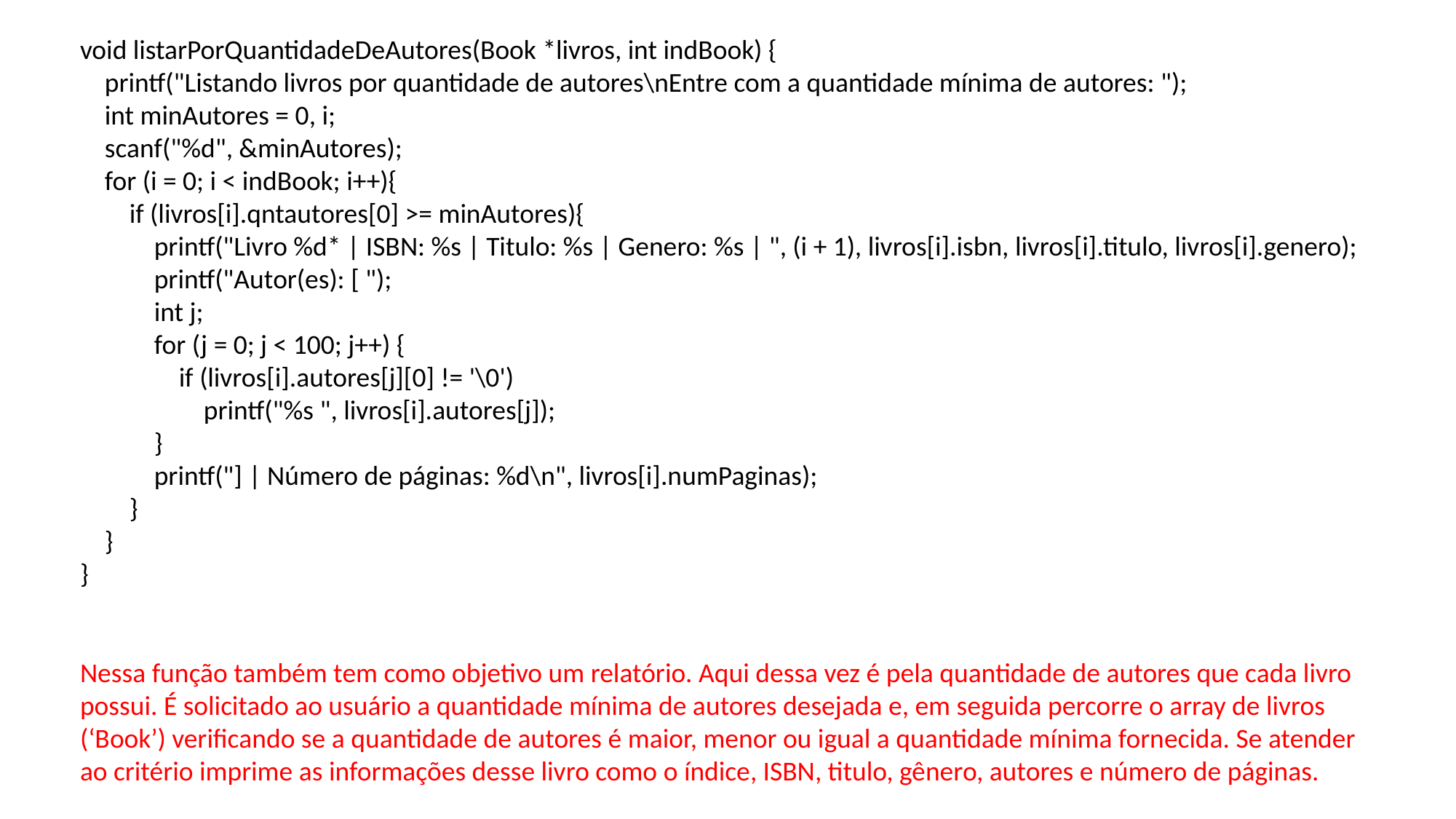

void listarPorQuantidadeDeAutores(Book *livros, int indBook) {
    printf("Listando livros por quantidade de autores\nEntre com a quantidade mínima de autores: ");
    int minAutores = 0, i;
    scanf("%d", &minAutores);
    for (i = 0; i < indBook; i++){
        if (livros[i].qntautores[0] >= minAutores){
            printf("Livro %d* | ISBN: %s | Titulo: %s | Genero: %s | ", (i + 1), livros[i].isbn, livros[i].titulo, livros[i].genero);
            printf("Autor(es): [ ");
            int j;
            for (j = 0; j < 100; j++) {
                if (livros[i].autores[j][0] != '\0')
                    printf("%s ", livros[i].autores[j]);
            }
            printf("] | Número de páginas: %d\n", livros[i].numPaginas);
        }
    }
}
Nessa função também tem como objetivo um relatório. Aqui dessa vez é pela quantidade de autores que cada livro possui. É solicitado ao usuário a quantidade mínima de autores desejada e, em seguida percorre o array de livros (‘Book’) verificando se a quantidade de autores é maior, menor ou igual a quantidade mínima fornecida. Se atender ao critério imprime as informações desse livro como o índice, ISBN, titulo, gênero, autores e número de páginas.